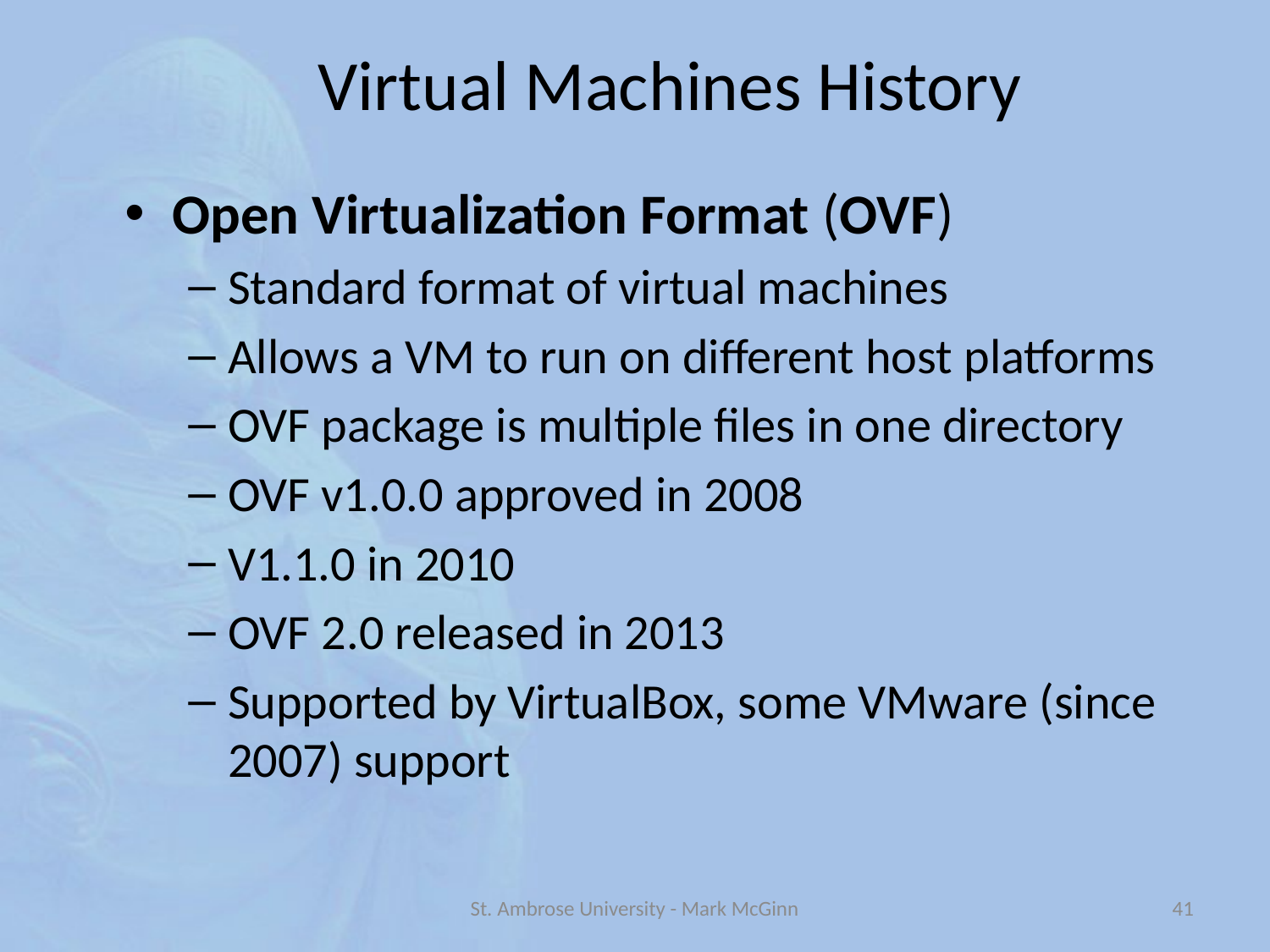

# Virtual Machines History
Open Virtualization Format (OVF)
Standard format of virtual machines
Allows a VM to run on different host platforms
OVF package is multiple files in one directory
OVF v1.0.0 approved in 2008
V1.1.0 in 2010
OVF 2.0 released in 2013
Supported by VirtualBox, some VMware (since 2007) support

St. Ambrose University - Mark McGinn
41